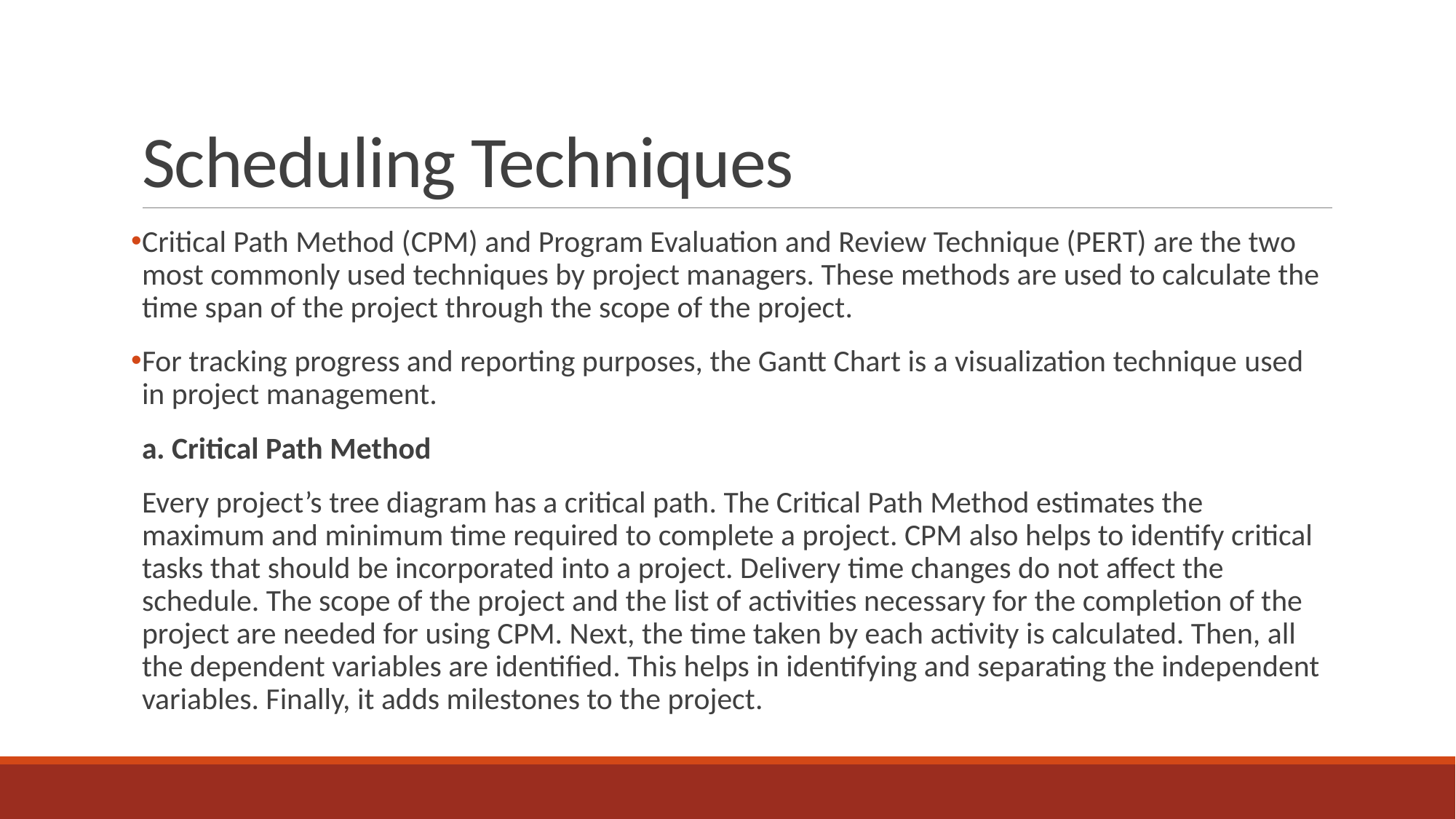

# Scheduling Techniques
Critical Path Method (CPM) and Program Evaluation and Review Technique (PERT) are the two most commonly used techniques by project managers. These methods are used to calculate the time span of the project through the scope of the project.
For tracking progress and reporting purposes, the Gantt Chart is a visualization technique used in project management.
a. Critical Path Method
Every project’s tree diagram has a critical path. The Critical Path Method estimates the maximum and minimum time required to complete a project. CPM also helps to identify critical tasks that should be incorporated into a project. Delivery time changes do not affect the schedule. The scope of the project and the list of activities necessary for the completion of the project are needed for using CPM. Next, the time taken by each activity is calculated. Then, all the dependent variables are identified. This helps in identifying and separating the independent variables. Finally, it adds milestones to the project.